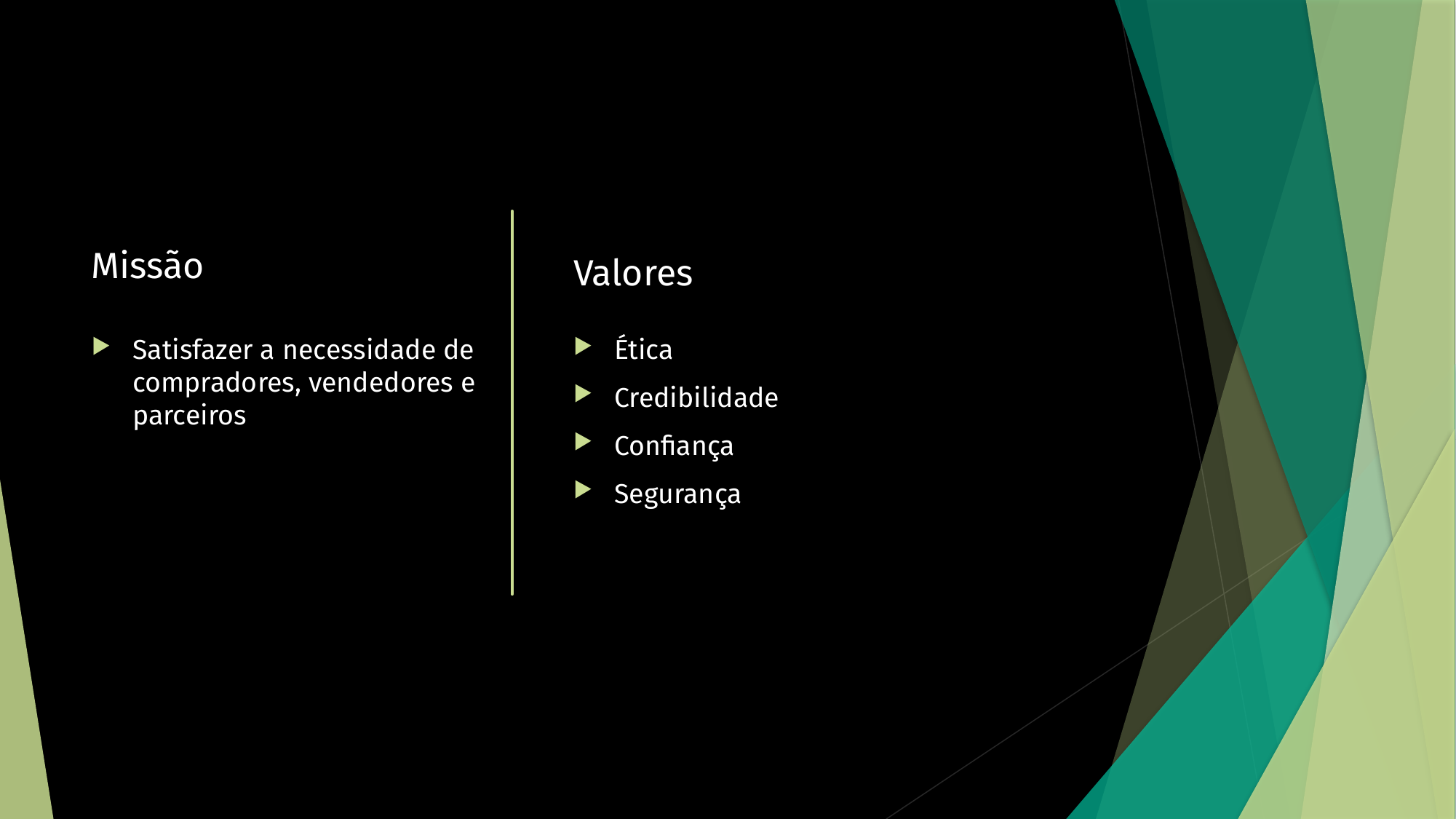

Missão
Valores
Satisfazer a necessidade de compradores, vendedores e parceiros
Ética
Credibilidade
Confiança
Segurança